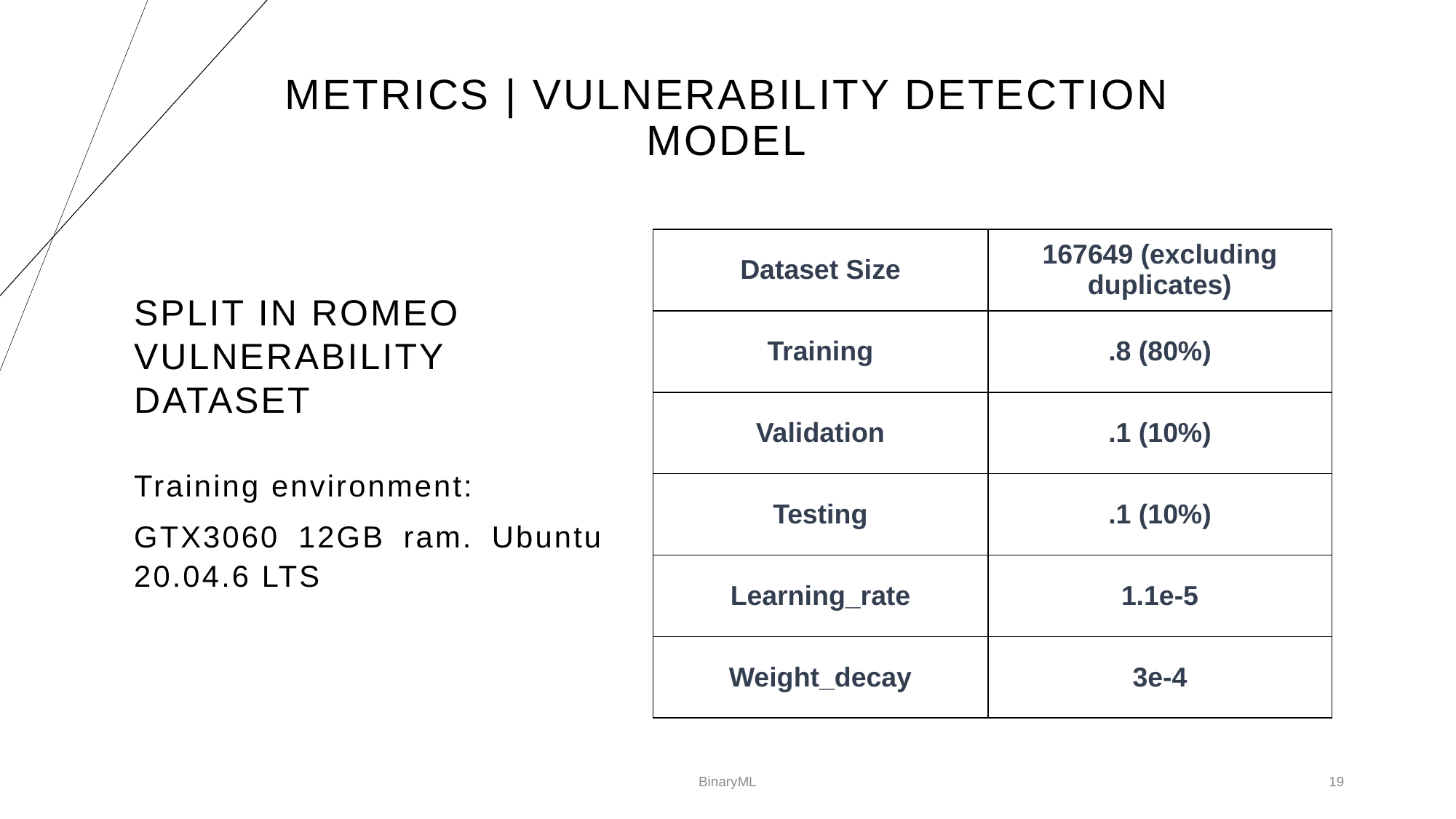

# metrics | vulnerability detection model
| Dataset Size | 167649 (excluding duplicates)​​ |
| --- | --- |
| Training​ | .8 (80%)​​ |
| Validation​ | .1 (10%) |
| Testing | .1 (10%)​ |
| Learning\_rate | 1.1e-5 |
| Weight\_decay | 3e-4 |
SPLIT IN ROMEO VULNERABILITY DATASET

Training environment:
GTX3060 12GB ram. Ubuntu 20.04.6 LTS
BinaryML
19